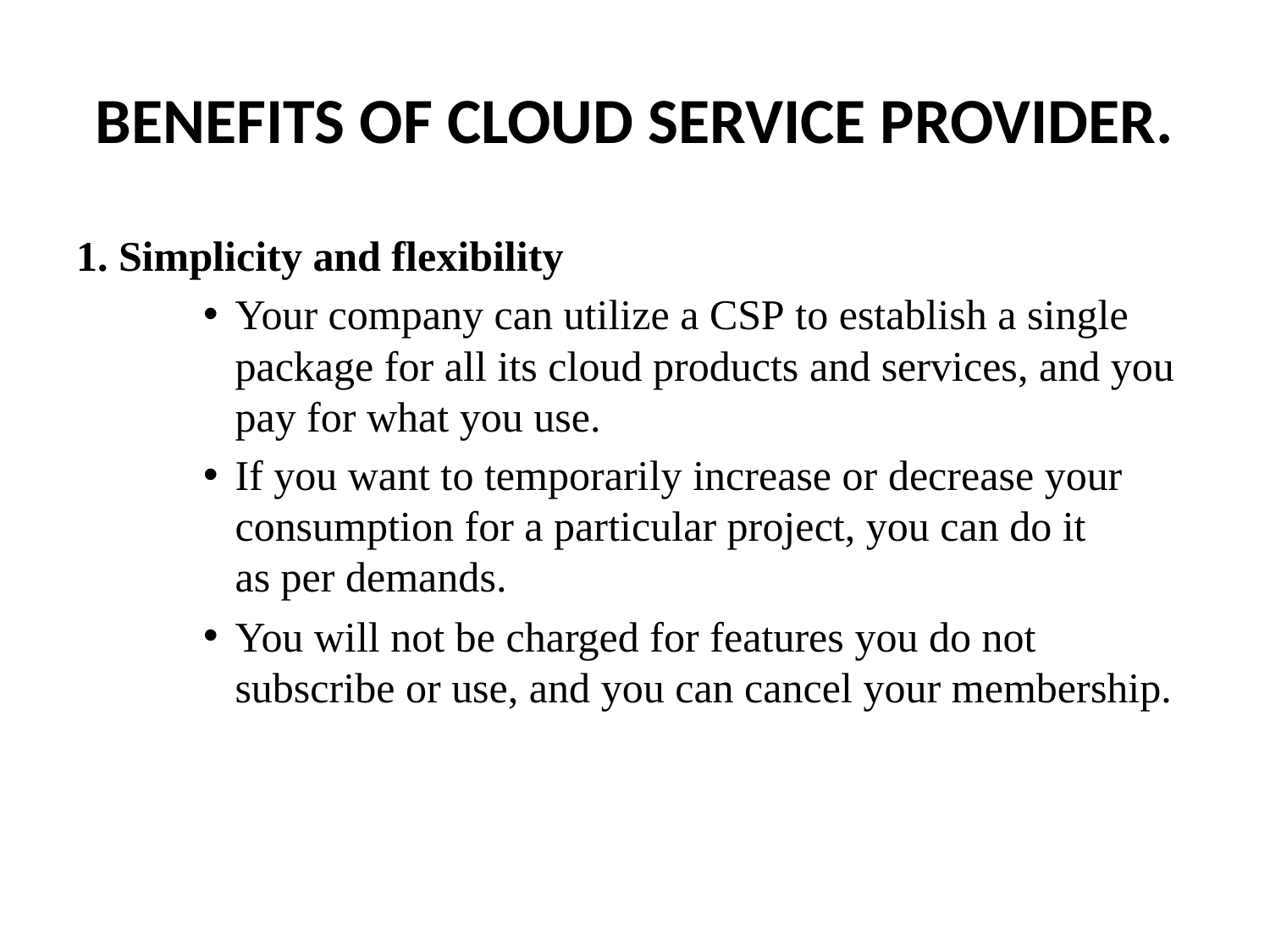

# BENEFITS OF CLOUD SERVICE PROVIDER.
1. Simplicity and flexibility
Your company can utilize a CSP to establish a single package for all its cloud products and services, and you pay for what you use.
If you want to temporarily increase or decrease your consumption for a particular project, you can do it as per demands.
You will not be charged for features you do not subscribe or use, and you can cancel your membership.